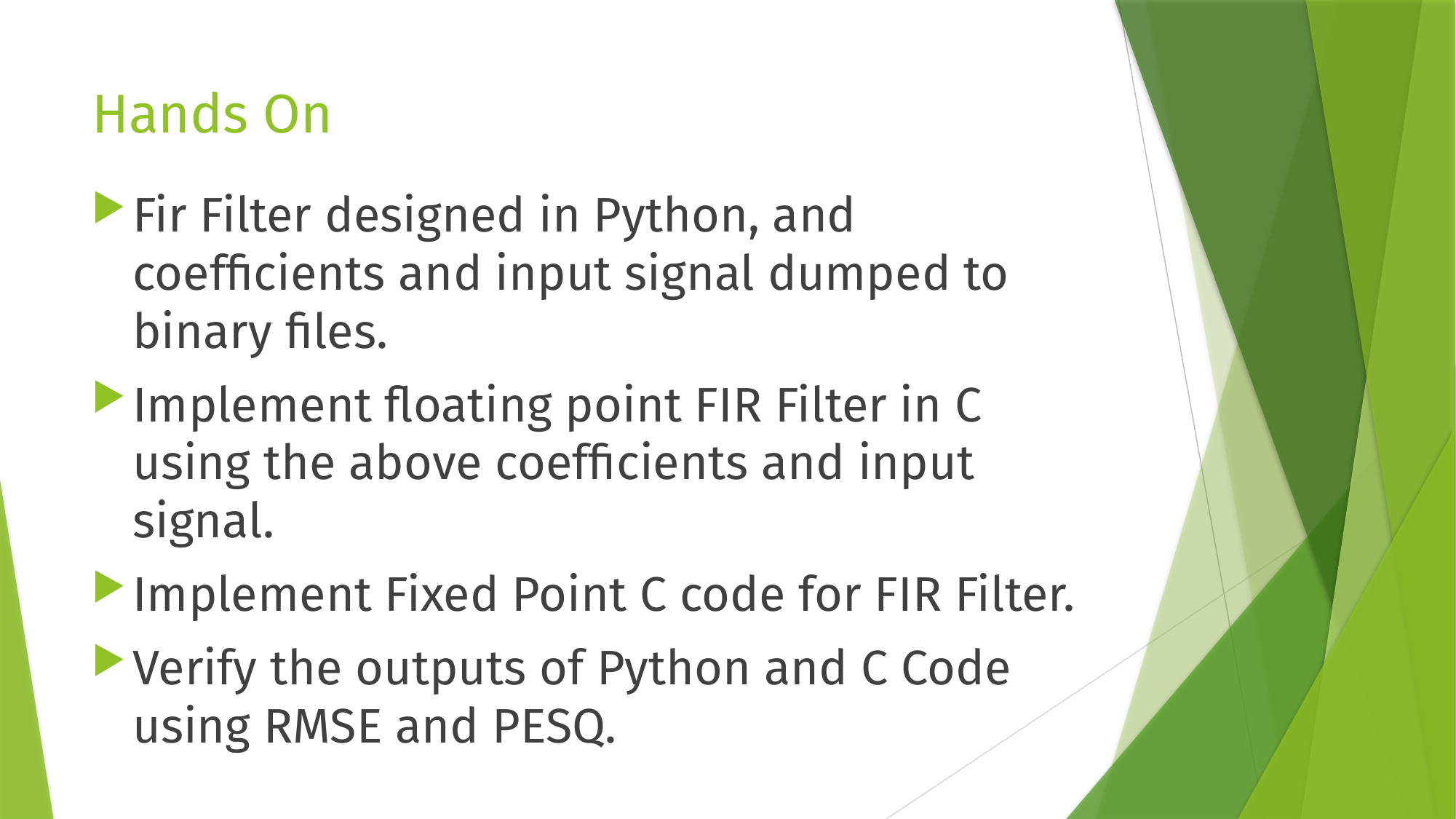

# Hands On
Fir Filter designed in Python, and coefficients and input signal dumped to binary files.
Implement floating point FIR Filter in C using the above coefficients and input signal.
Implement Fixed Point C code for FIR Filter.
Verify the outputs of Python and C Code using RMSE and PESQ.